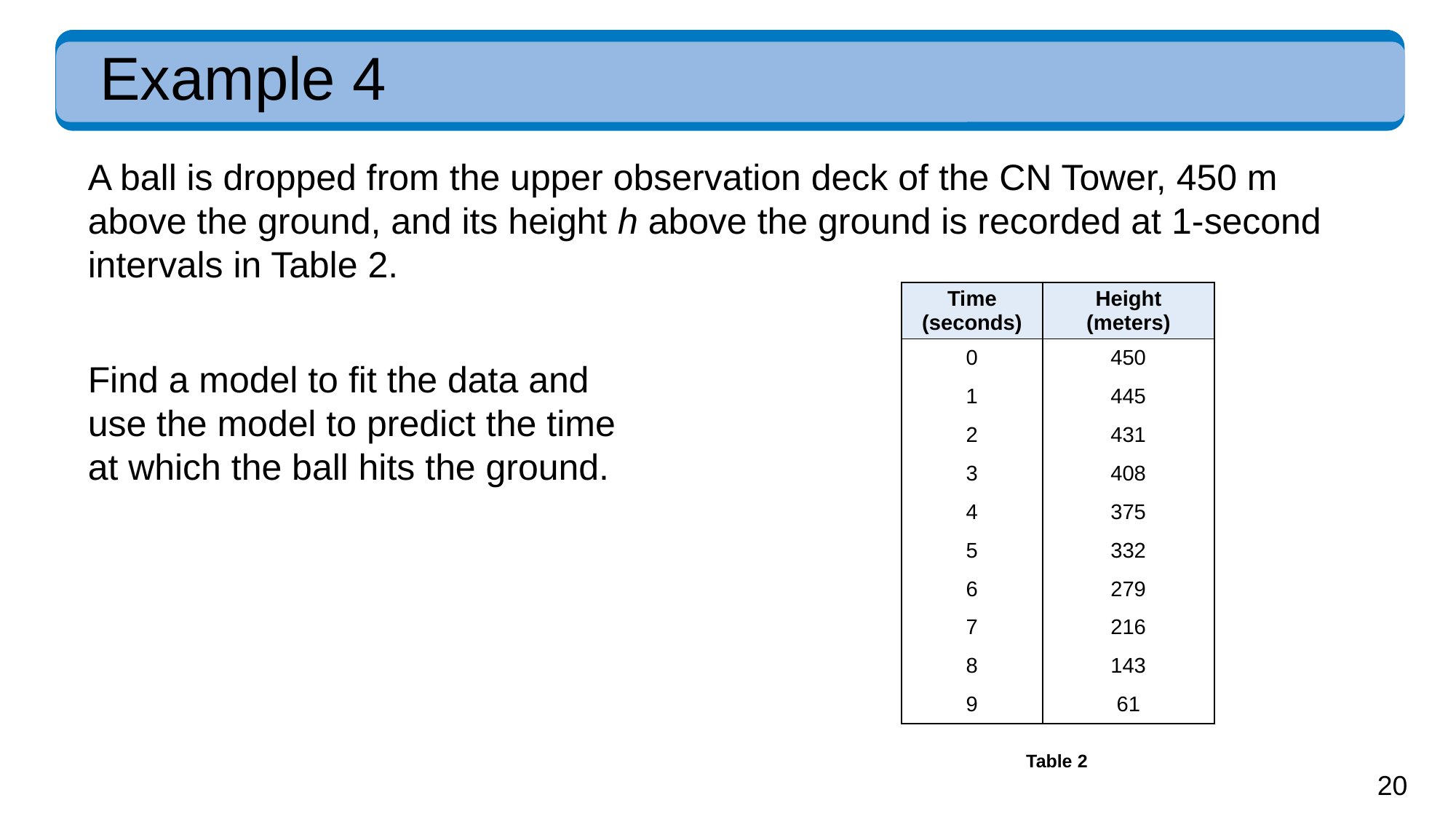

# Example 4
A ball is dropped from the upper observation deck of the CN Tower, 450 m above the ground, and its height h above the ground is recorded at 1-second intervals in Table 2.
| Time (seconds) | Height (meters) |
| --- | --- |
| 0 | 450 |
| 1 | 445 |
| 2 | 431 |
| 3 | 408 |
| 4 | 375 |
| 5 | 332 |
| 6 | 279 |
| 7 | 216 |
| 8 | 143 |
| 9 | 61 |
Find a model to fit the data and use the model to predict the time at which the ball hits the ground.
Table 2